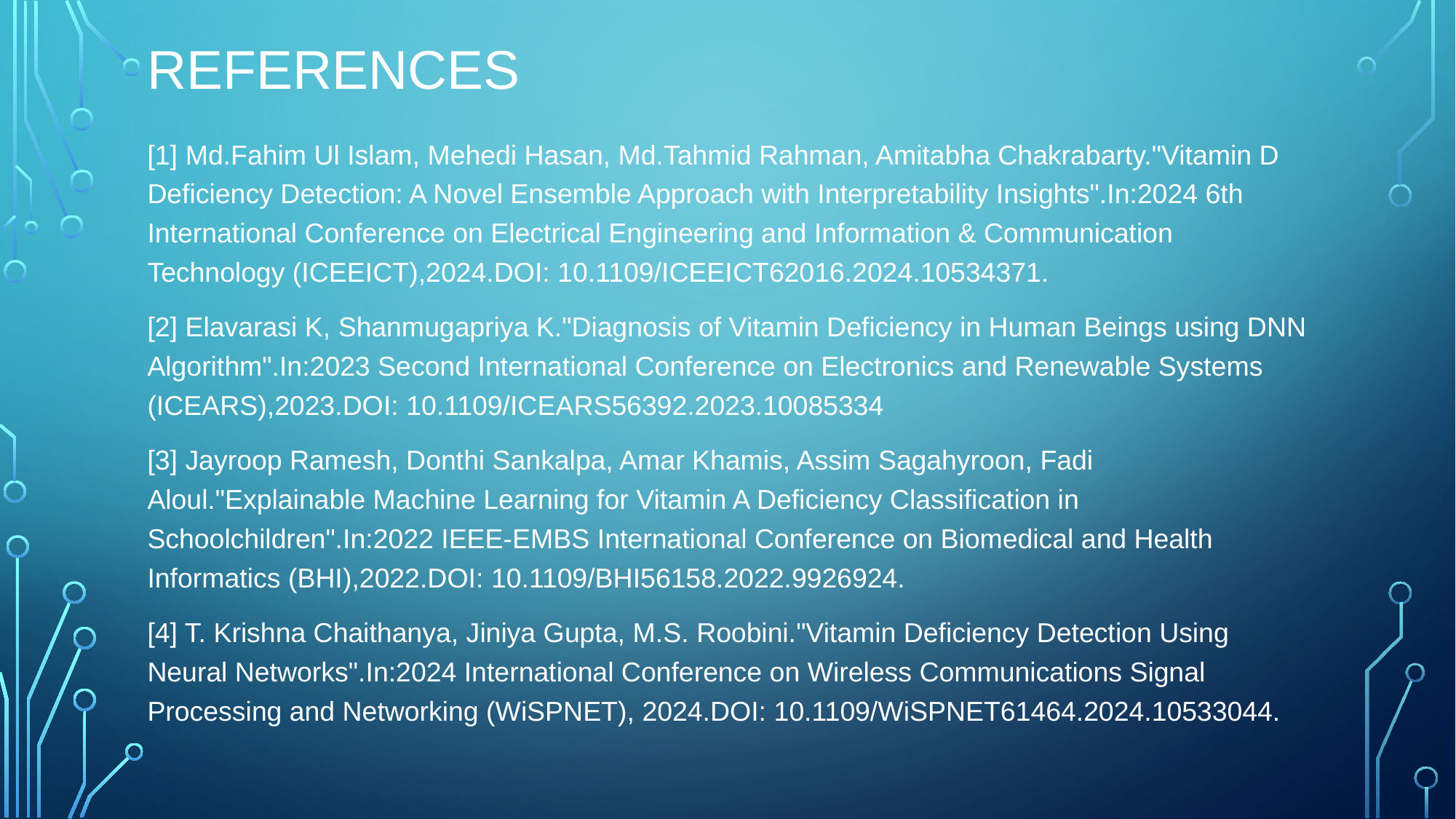

# References
[1] Md.Fahim Ul Islam, Mehedi Hasan, Md.Tahmid Rahman, Amitabha Chakrabarty."Vitamin D Deficiency Detection: A Novel Ensemble Approach with Interpretability Insights".In:2024 6th International Conference on Electrical Engineering and Information & Communication Technology (ICEEICT),2024.DOI: 10.1109/ICEEICT62016.2024.10534371.
[2] Elavarasi K, Shanmugapriya K."Diagnosis of Vitamin Deficiency in Human Beings using DNN Algorithm".In:2023 Second International Conference on Electronics and Renewable Systems (ICEARS),2023.DOI: 10.1109/ICEARS56392.2023.10085334
[3] Jayroop Ramesh, Donthi Sankalpa, Amar Khamis, Assim Sagahyroon, Fadi Aloul."Explainable Machine Learning for Vitamin A Deficiency Classification in Schoolchildren".In:2022 IEEE-EMBS International Conference on Biomedical and Health Informatics (BHI),2022.DOI: 10.1109/BHI56158.2022.9926924.
[4] T. Krishna Chaithanya, Jiniya Gupta, M.S. Roobini."Vitamin Deficiency Detection Using Neural Networks".In:2024 International Conference on Wireless Communications Signal Processing and Networking (WiSPNET), 2024.DOI: 10.1109/WiSPNET61464.2024.10533044.